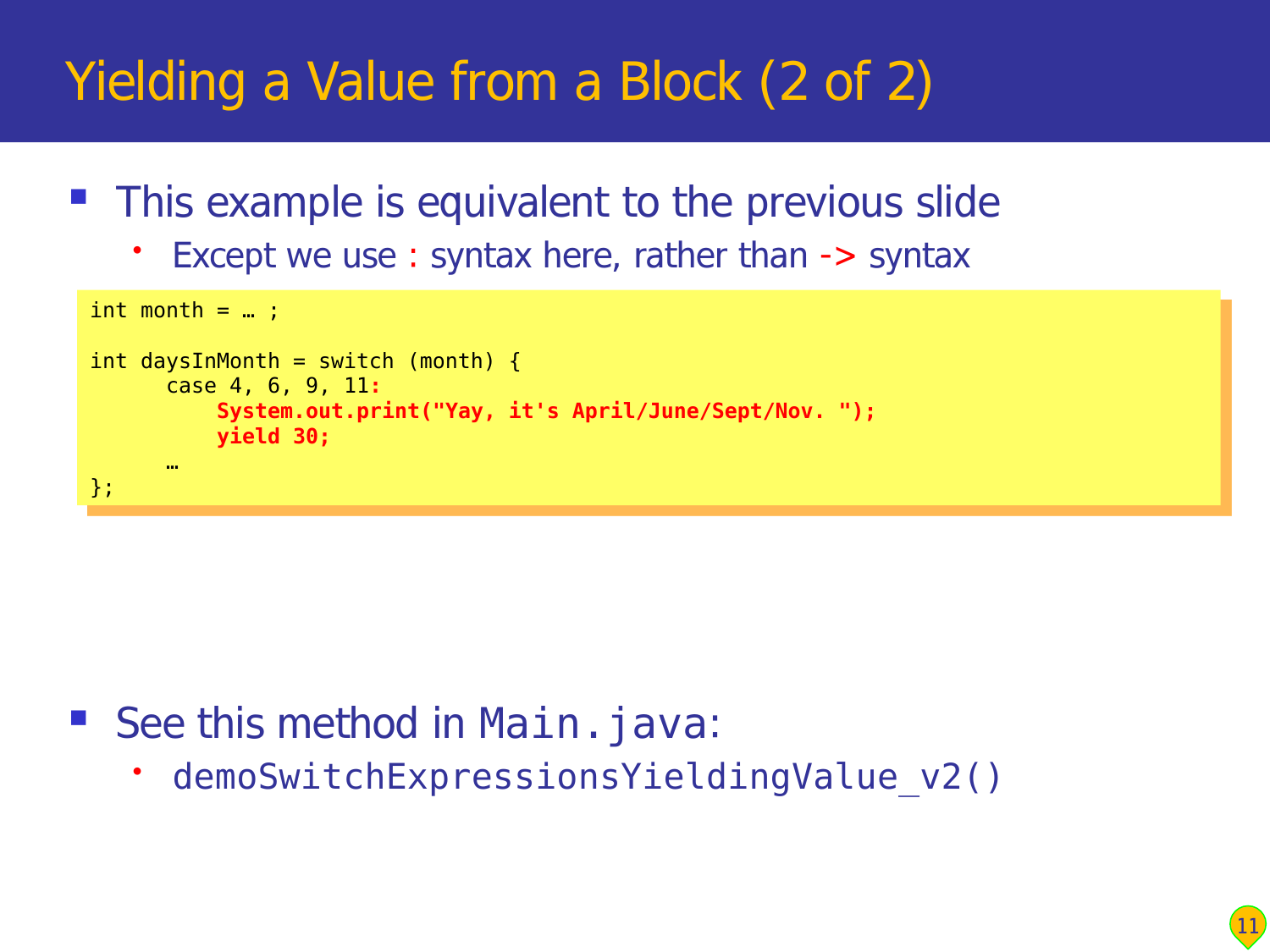

# Yielding a Value from a Block (2 of 2)
This example is equivalent to the previous slide
Except we use : syntax here, rather than -> syntax

See this method in Main.java:
demoSwitchExpressionsYieldingValue_v2()
int month = … ;

int daysInMonth = switch (month) {
      case 4, 6, 9, 11:
          System.out.print("Yay, it's April/June/Sept/Nov. ");
          yield 30;
      …
};
11